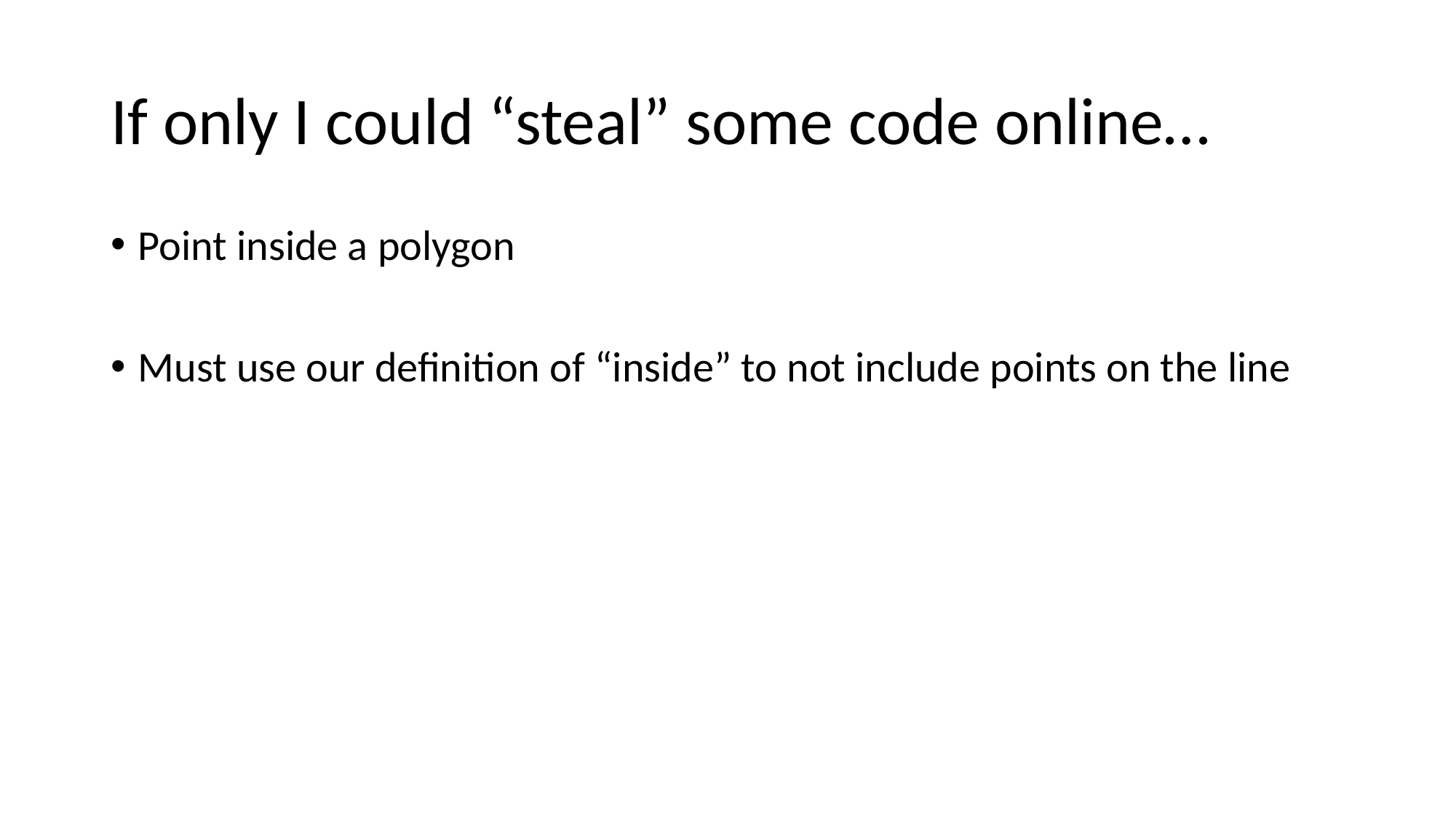

# If only I could “steal” some code online…
Point inside a polygon

Must use our definition of “inside” to not include points on the line